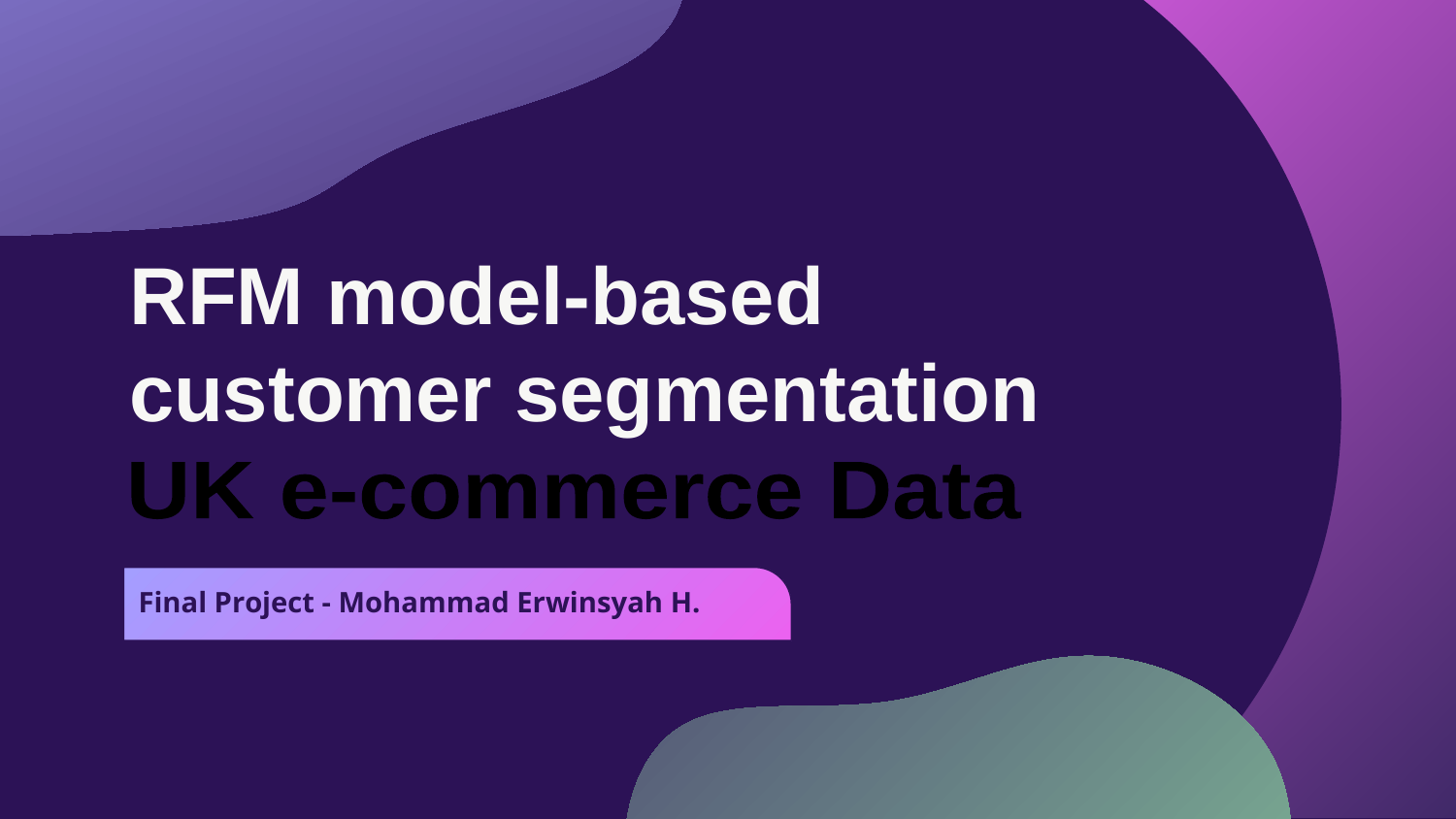

# RFM model-based customer segmentation
UK e-commerce Data

Final Project - Mohammad Erwinsyah H.